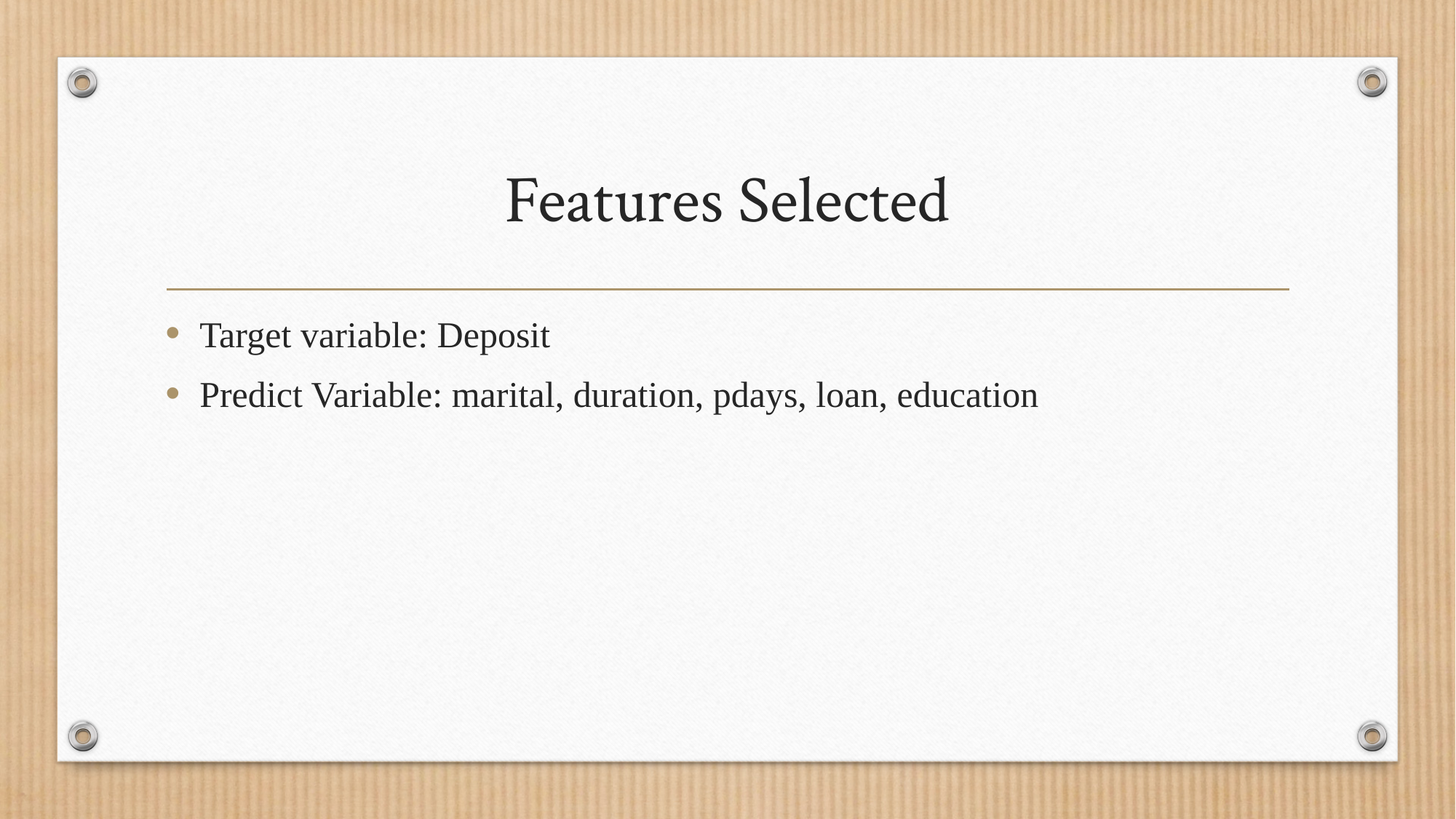

# Features Selected
Target variable: Deposit
Predict Variable: marital, duration, pdays, loan, education